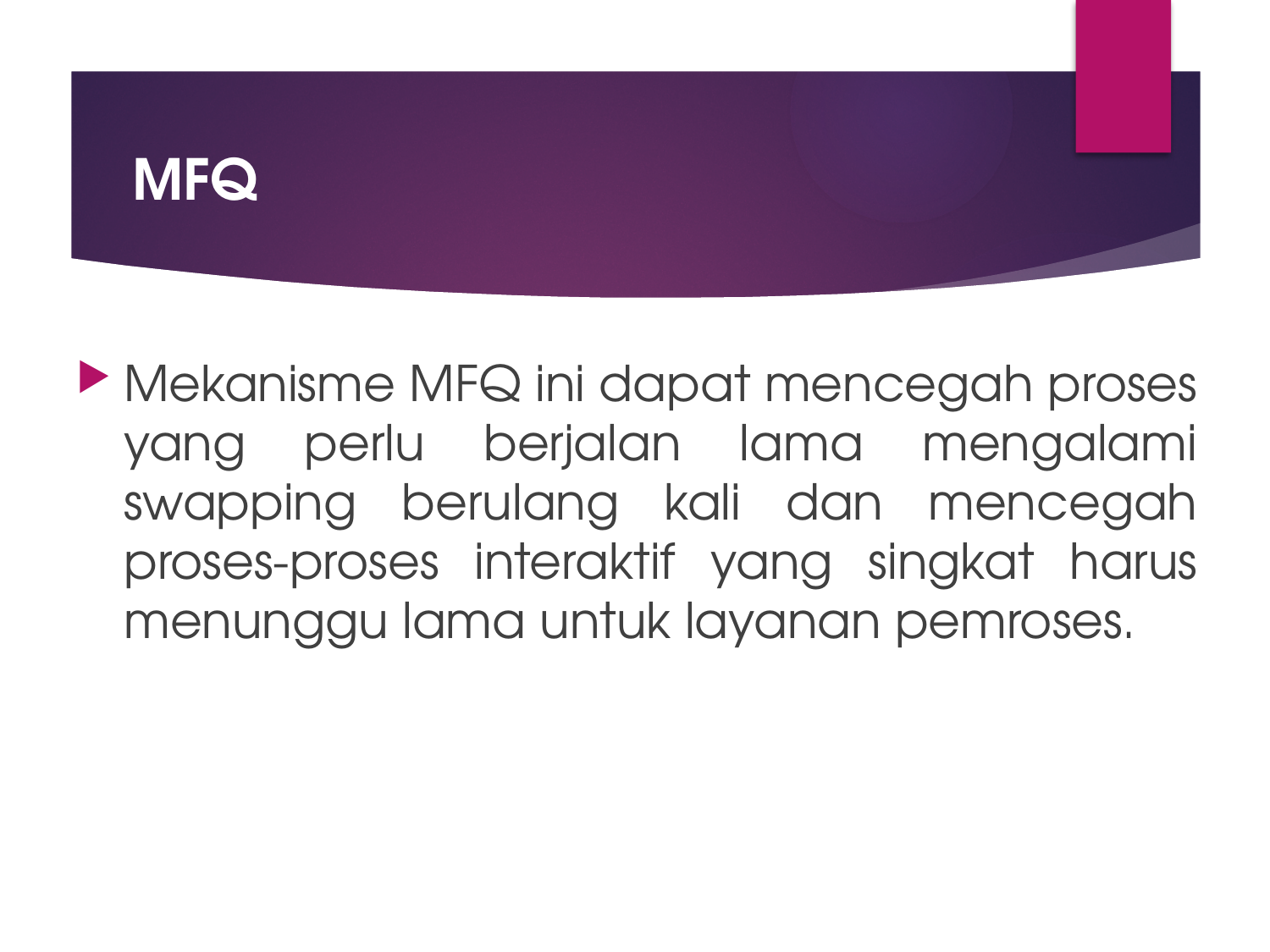

# MFQ
Mekanisme MFQ ini dapat mencegah proses yang perlu berjalan lama mengalami swapping berulang kali dan mencegah proses-proses interaktif yang singkat harus menunggu lama untuk layanan pemroses.